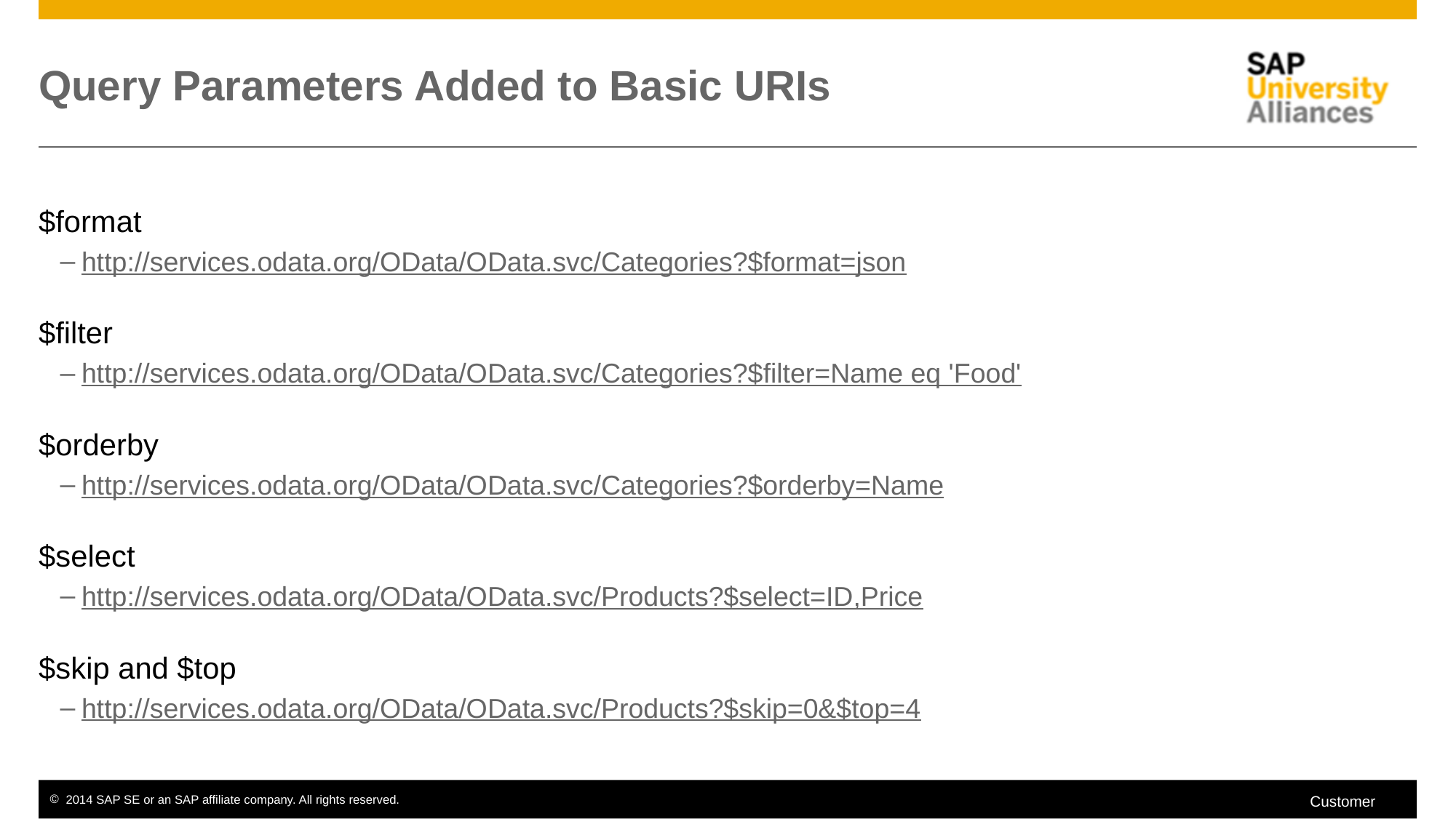

# Query Parameters Added to Basic URIs
$format
http://services.odata.org/OData/OData.svc/Categories?$format=json
$filter
http://services.odata.org/OData/OData.svc/Categories?$filter=Name eq 'Food'
$orderby
http://services.odata.org/OData/OData.svc/Categories?$orderby=Name
$select
http://services.odata.org/OData/OData.svc/Products?$select=ID,Price
$skip and $top
http://services.odata.org/OData/OData.svc/Products?$skip=0&$top=4